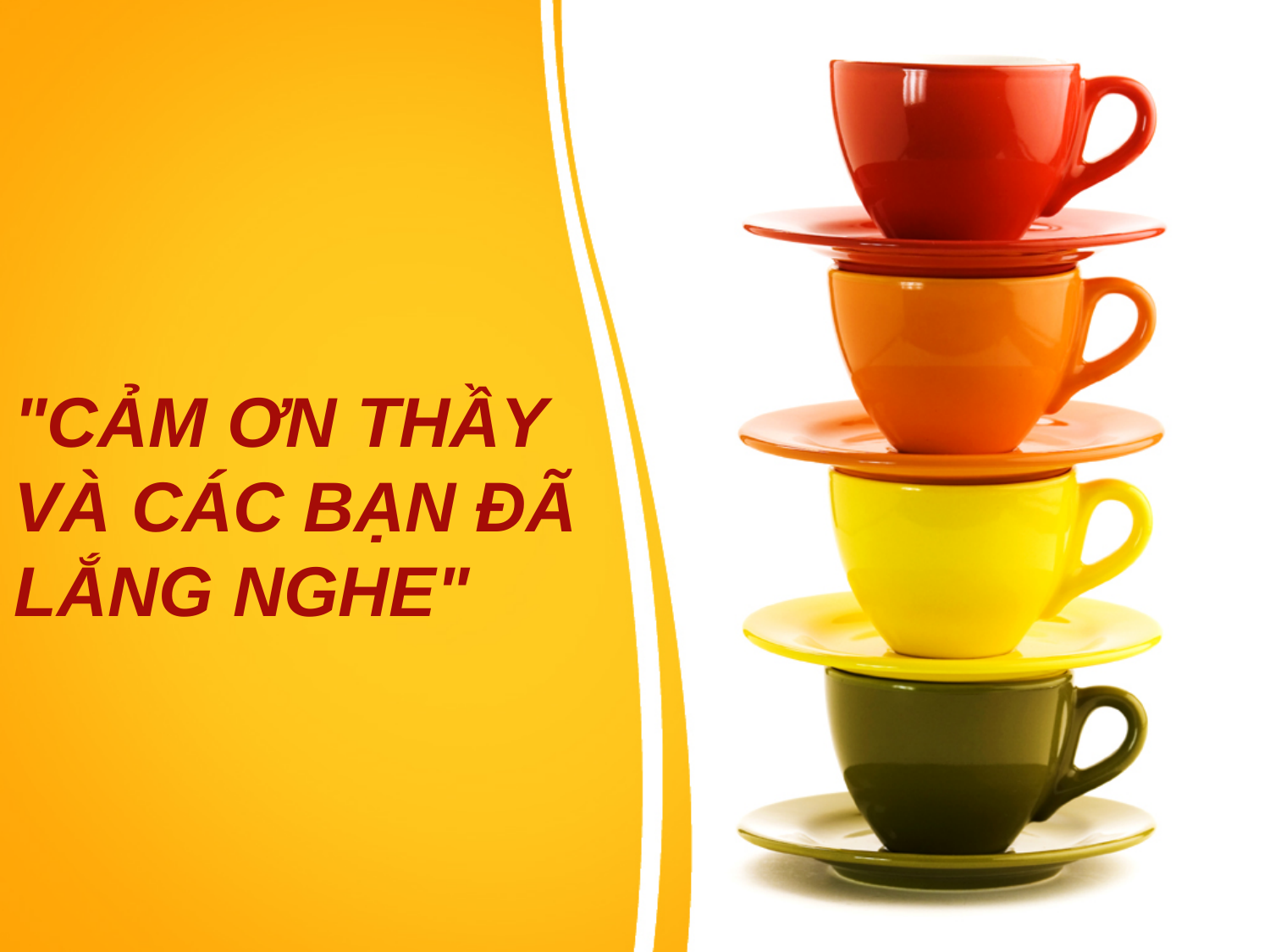

"CẢM ƠN THẦY VÀ CÁC BẠN ĐÃ LẮNG NGHE"